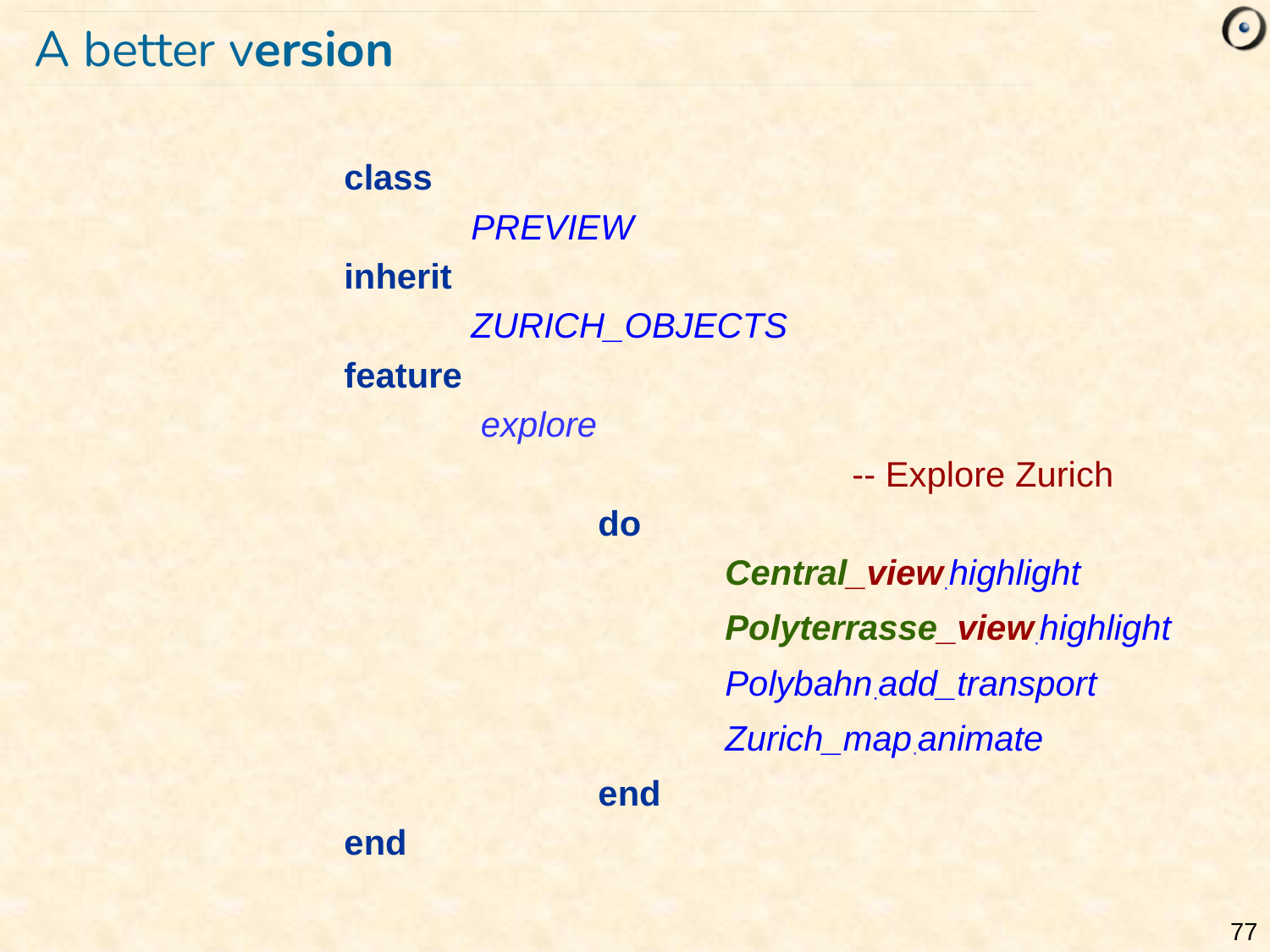

# A better version
class
	PREVIEW
inherit
	ZURICH_OBJECTS
feature
	 explore
				-- Explore Zurich
		do
			Central_view∙highlight
			Polyterrasse_view∙highlight
			Polybahn∙add_transport
			Zurich_map∙animate
		end
end